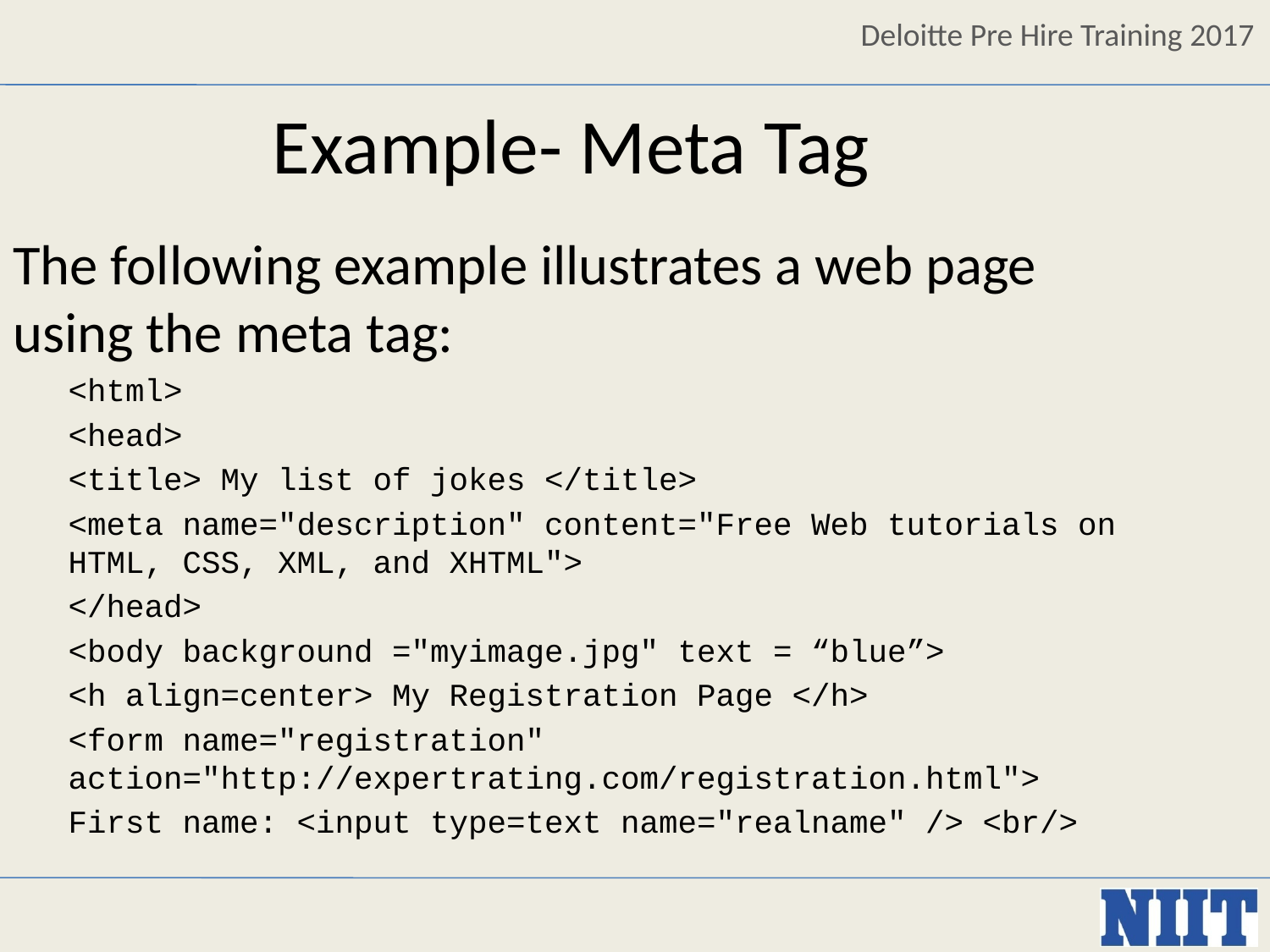

Example- Meta Tag
The following example illustrates a web page using the meta tag:
<html>
<head>
<title> My list of jokes </title>
<meta name="description" content="Free Web tutorials on HTML, CSS, XML, and XHTML">
</head>
<body background ="myimage.jpg" text = “blue”>
<h align=center> My Registration Page </h>
<form name="registration" action="http://expertrating.com/registration.html">
First name: <input type=text name="realname" /> <br/>